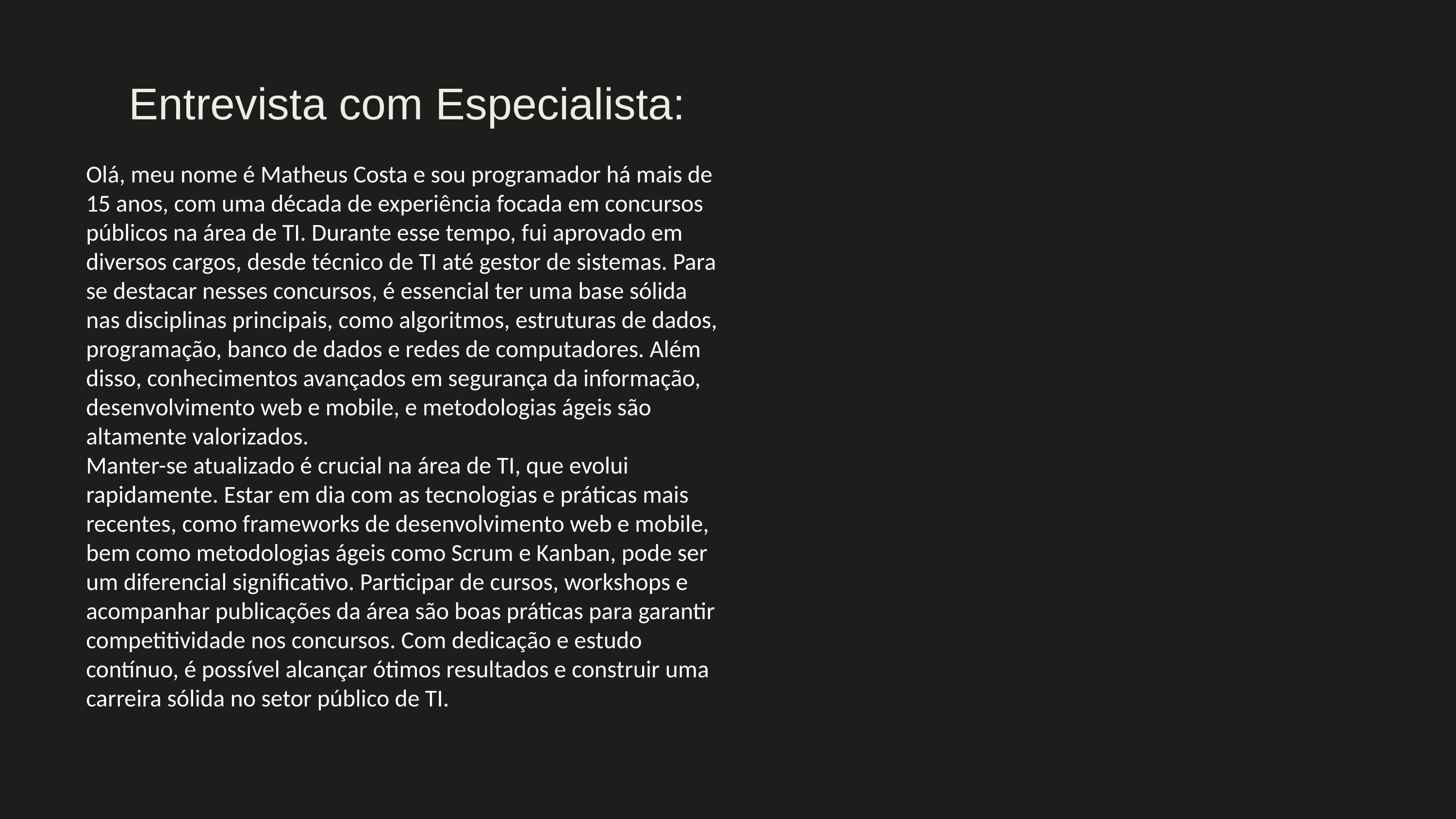

Entrevista com Especialista:

Olá, meu nome é Matheus Costa e sou programador há mais de 15 anos, com uma década de experiência focada em concursos públicos na área de TI. Durante esse tempo, fui aprovado em diversos cargos, desde técnico de TI até gestor de sistemas. Para se destacar nesses concursos, é essencial ter uma base sólida nas disciplinas principais, como algoritmos, estruturas de dados, programação, banco de dados e redes de computadores. Além disso, conhecimentos avançados em segurança da informação, desenvolvimento web e mobile, e metodologias ágeis são altamente valorizados.
Manter-se atualizado é crucial na área de TI, que evolui rapidamente. Estar em dia com as tecnologias e práticas mais recentes, como frameworks de desenvolvimento web e mobile, bem como metodologias ágeis como Scrum e Kanban, pode ser um diferencial significativo. Participar de cursos, workshops e acompanhar publicações da área são boas práticas para garantir competitividade nos concursos. Com dedicação e estudo contínuo, é possível alcançar ótimos resultados e construir uma carreira sólida no setor público de TI.